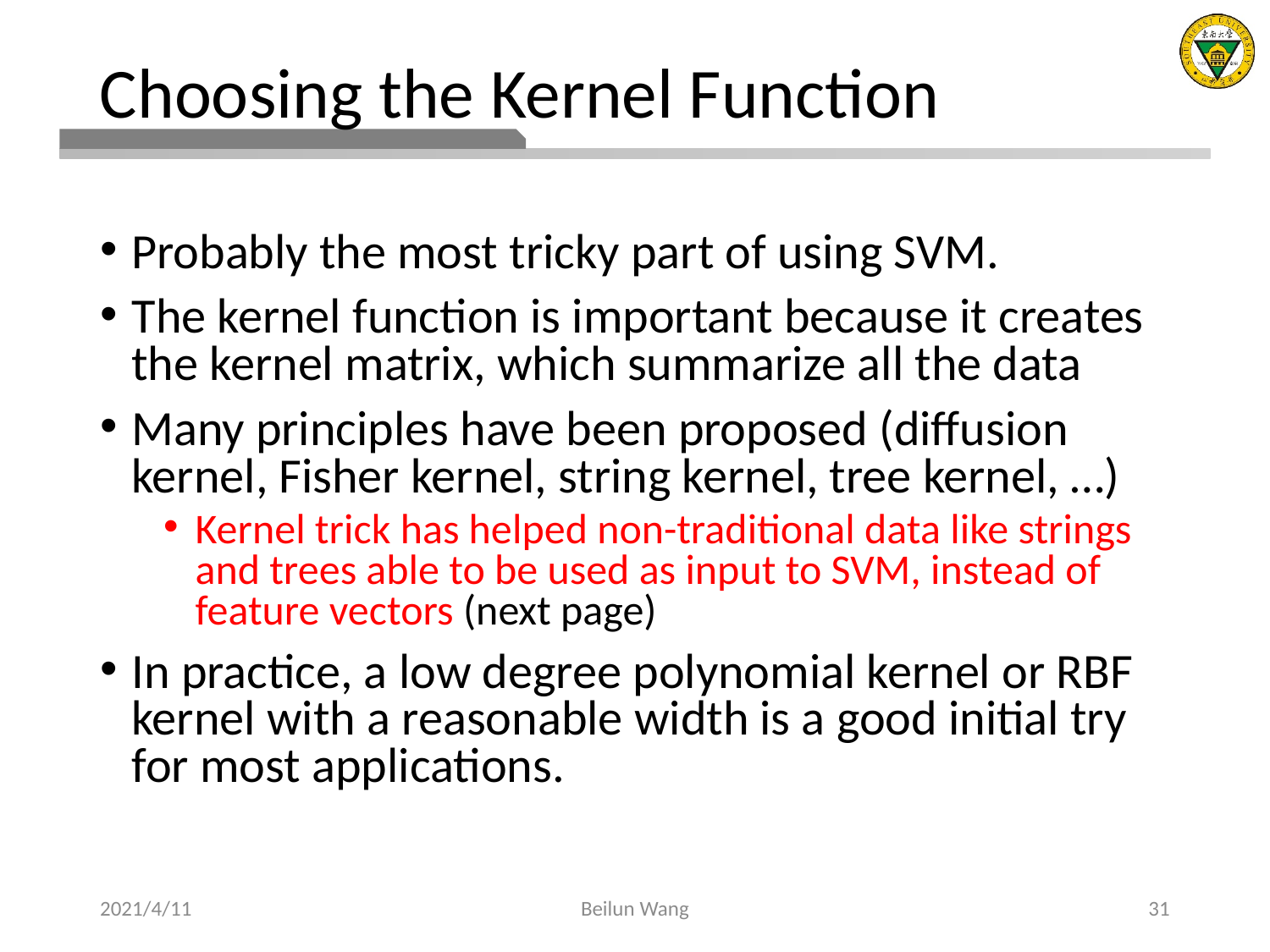

# Choosing the Kernel Function
Probably the most tricky part of using SVM.
The kernel function is important because it creates the kernel matrix, which summarize all the data
Many principles have been proposed (diffusion kernel, Fisher kernel, string kernel, tree kernel, …)
Kernel trick has helped non-traditional data like strings and trees able to be used as input to SVM, instead of feature vectors (next page)
In practice, a low degree polynomial kernel or RBF kernel with a reasonable width is a good initial try for most applications.
2021/4/11
Beilun Wang
31